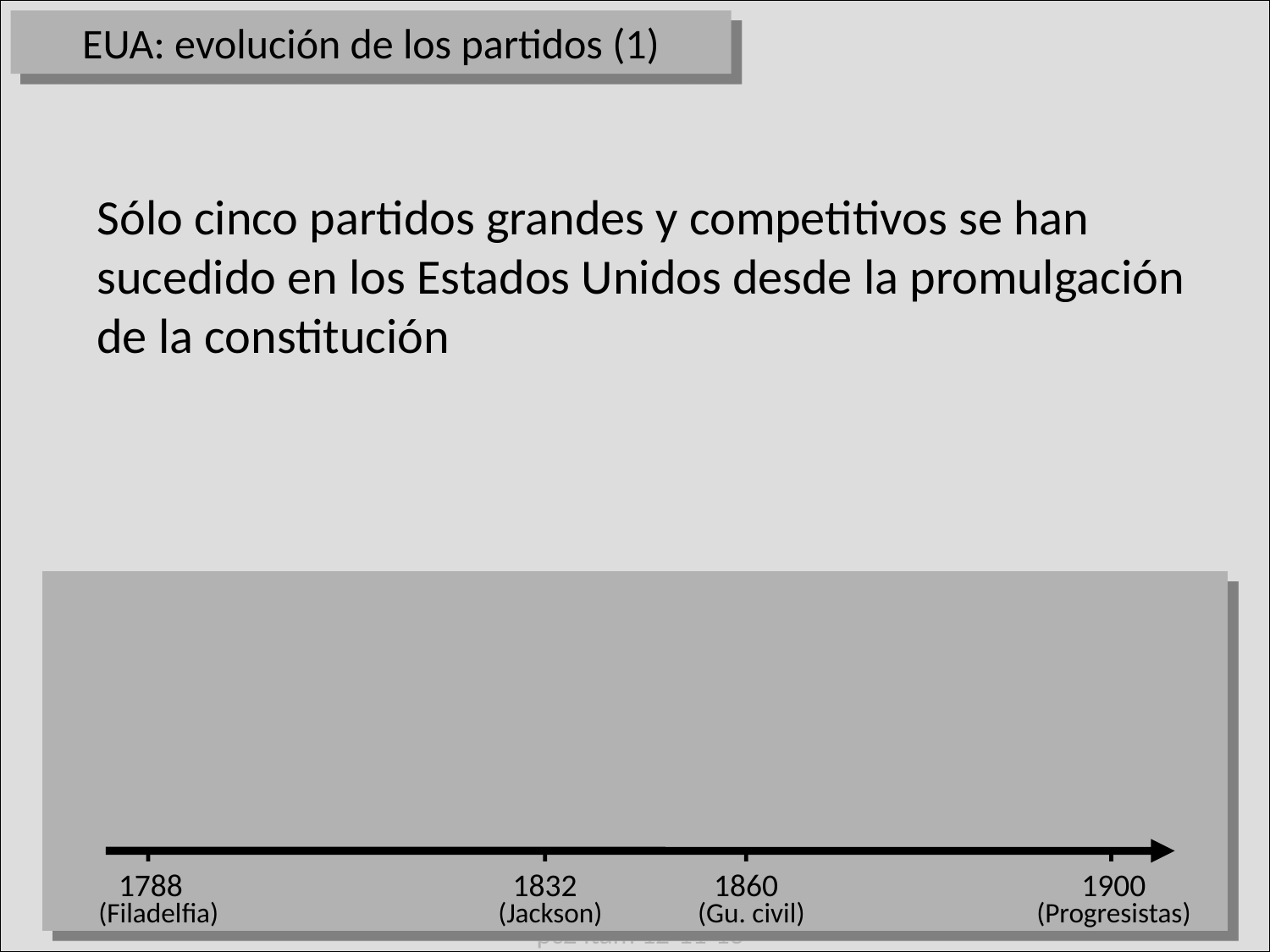

EUA: evolución de los partidos (1)
Sólo cinco partidos grandes y competitivos se han sucedido en los Estados Unidos desde la promulgación de la constitución

1788
1832
1860
1900
(Filadelfia)
(Jackson)
(Gu. civil)
(Progresistas)